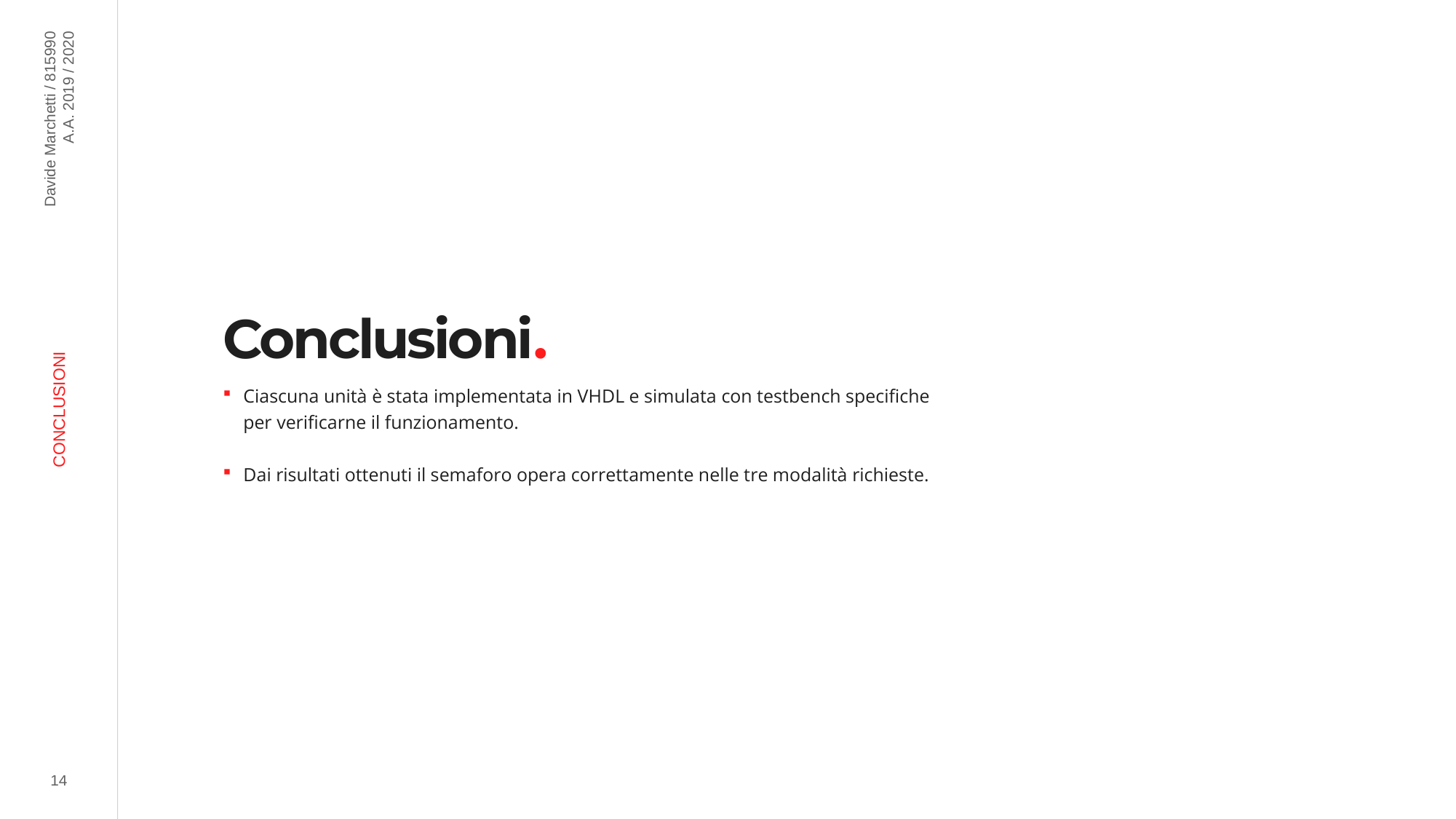

# Conclusioni.
Ciascuna unità è stata implementata in VHDL e simulata con testbench specifiche per verificarne il funzionamento.

Dai risultati ottenuti il semaforo opera correttamente nelle tre modalità richieste.
CONCLUSIONI
14